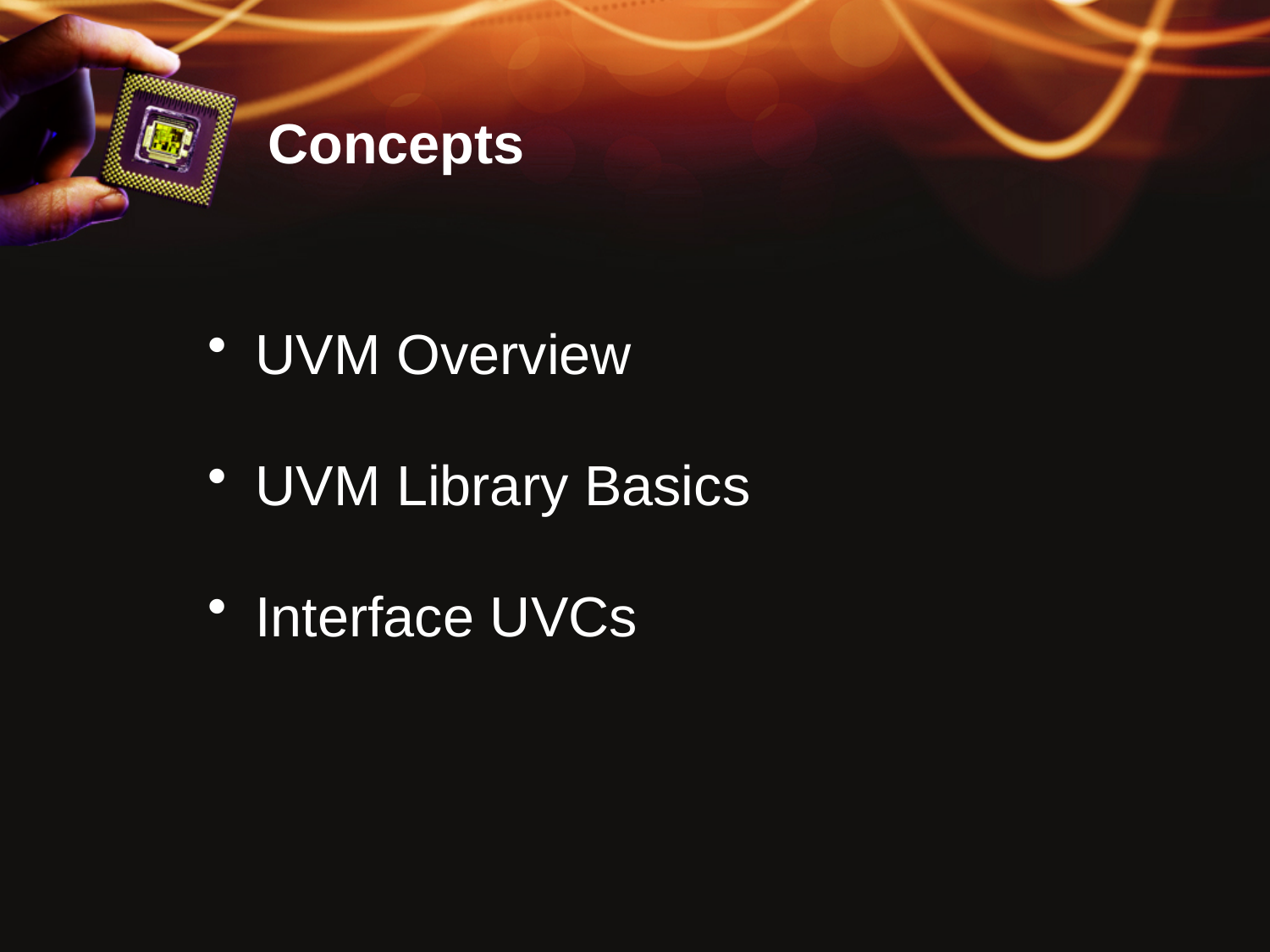

# Concepts

UVM Overview

UVM Library Basics

Interface UVCs